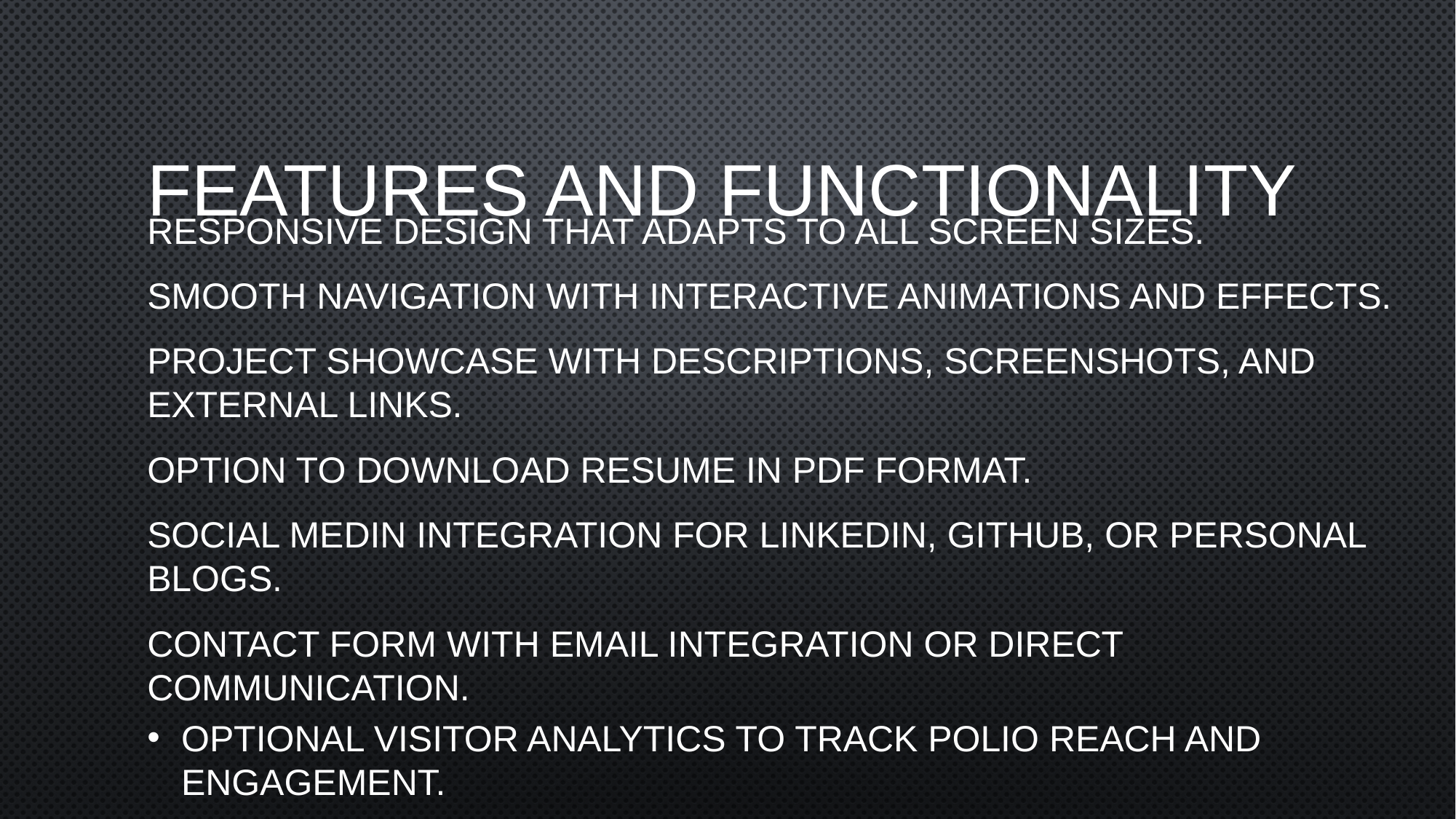

# Features and functionality
Responsive design that adapts to all screen sizes.
Smooth navigation with interactive animations and effects.
Project showcase with descriptions, screenshots, and external links.
Option to download resume in PDF format.
Social medin integration for Linkedin, GitHub, or personal blogs.
Contact form with email integration or direct communication.
Optional visitor analytics to track polio reach and engagement.